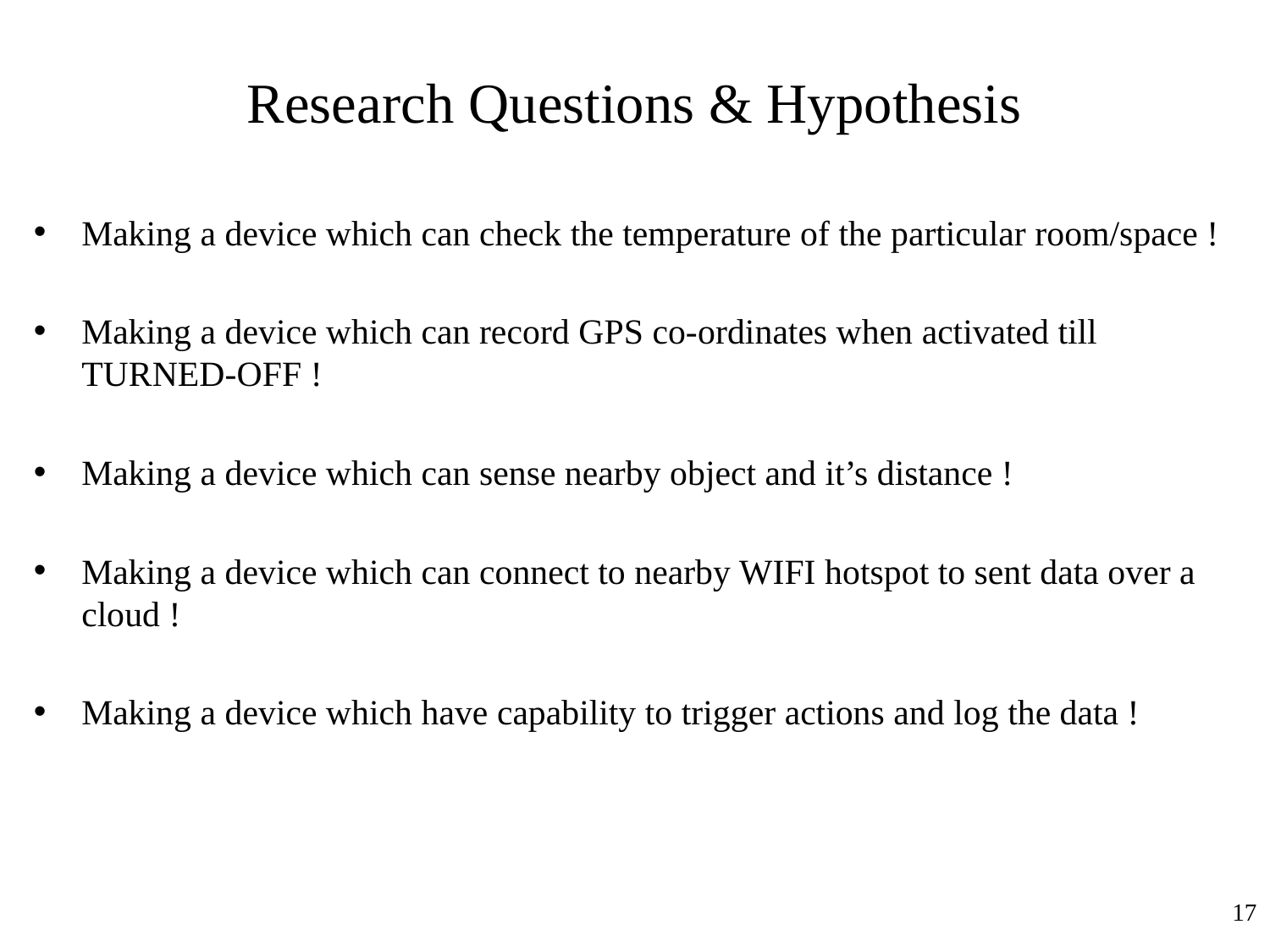

# Research Questions & Hypothesis

Making a device which can check the temperature of the particular room/space !

Making a device which can record GPS co-ordinates when activated till TURNED-OFF !

Making a device which can sense nearby object and it’s distance !

Making a device which can connect to nearby WIFI hotspot to sent data over a cloud !

Making a device which have capability to trigger actions and log the data !
17